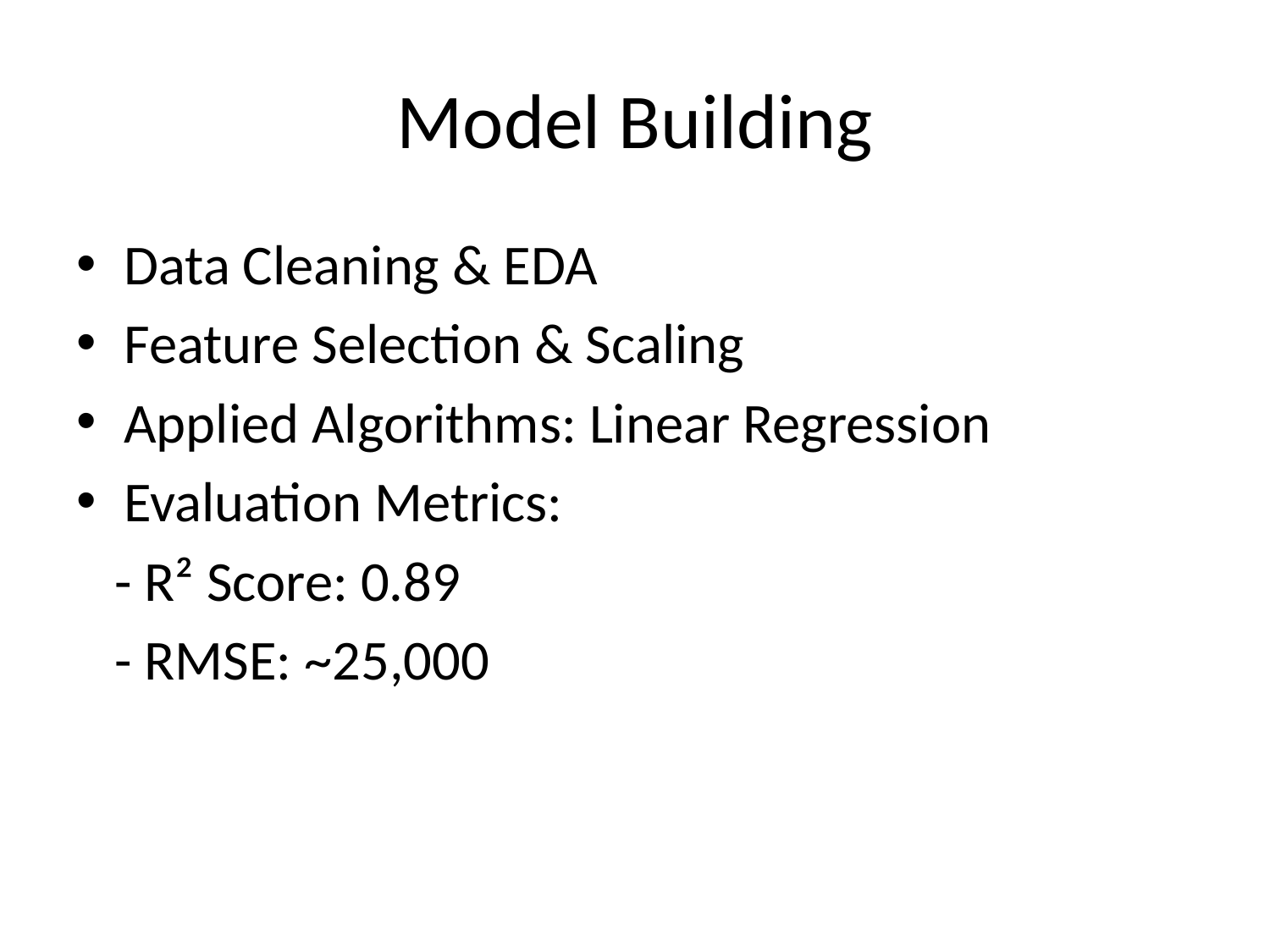

# Model Building
Data Cleaning & EDA
Feature Selection & Scaling
Applied Algorithms: Linear Regression
Evaluation Metrics:
   - R² Score: 0.89
   - RMSE: ~25,000